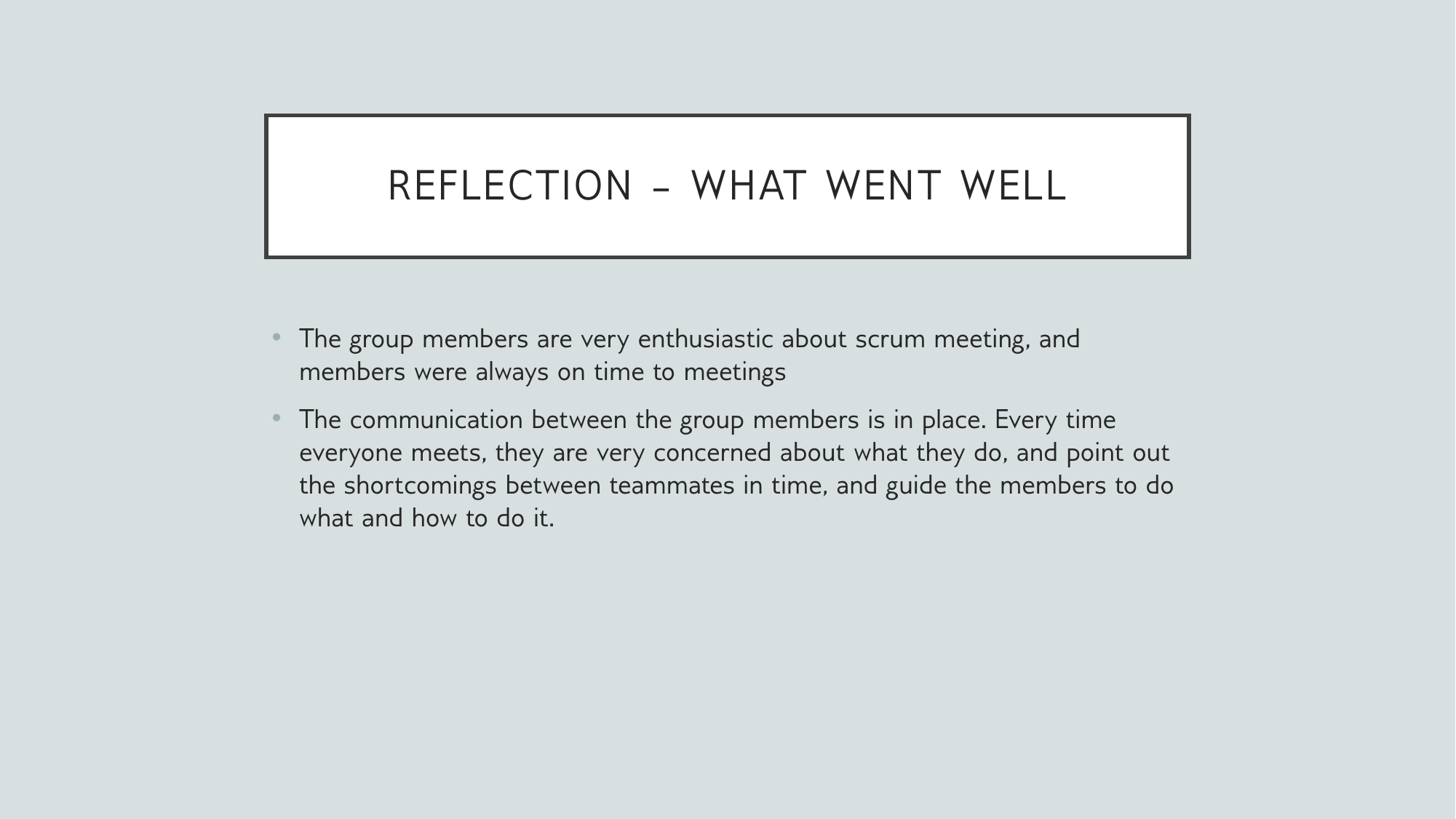

# Reflection – what went well
The group members are very enthusiastic about scrum meeting, and members were always on time to meetings
The communication between the group members is in place. Every time everyone meets, they are very concerned about what they do, and point out the shortcomings between teammates in time, and guide the members to do what and how to do it.